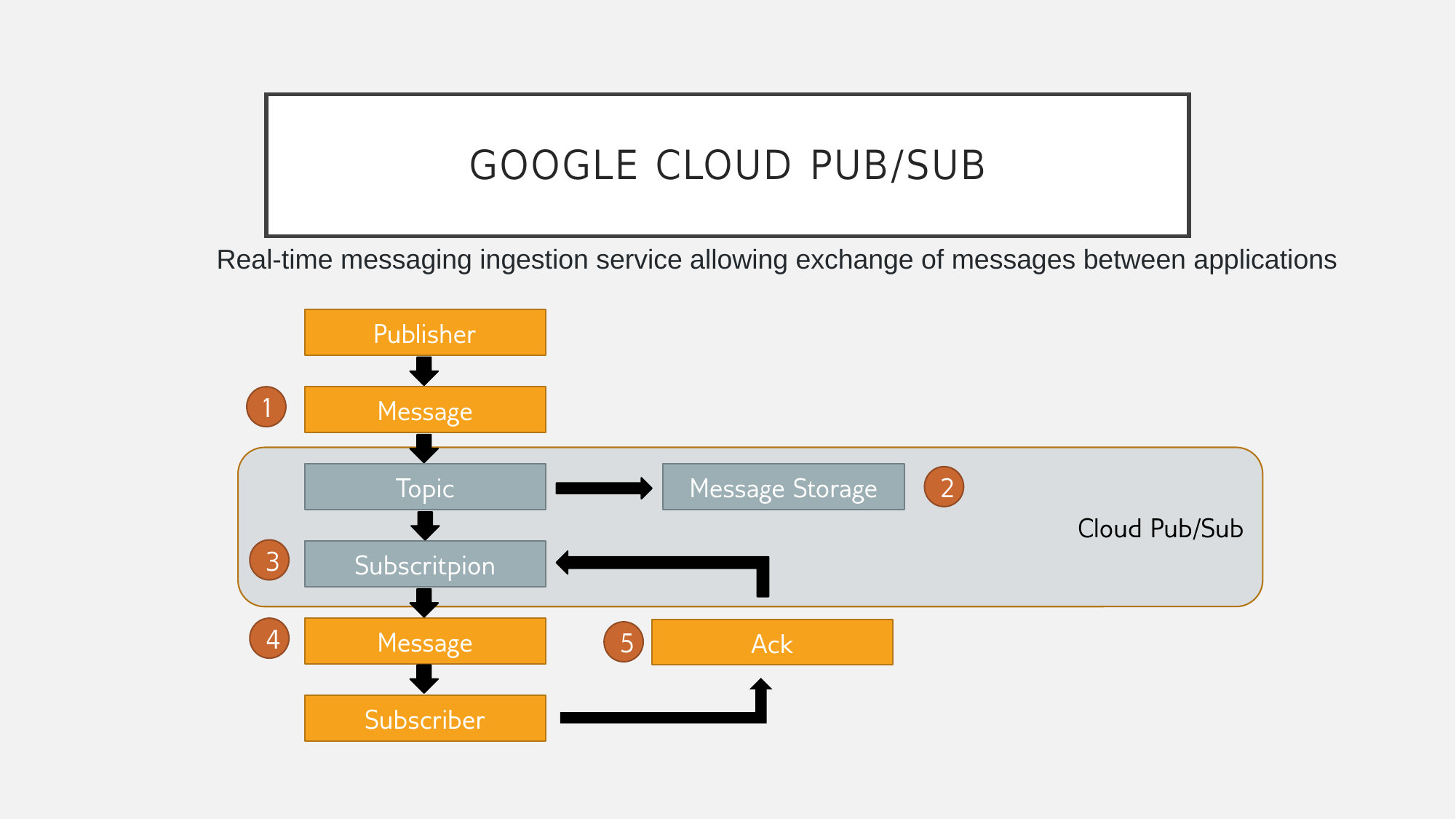

# Google cloud Pub/sub
Real-time messaging ingestion service allowing exchange of messages between applications
Publisher

1
Message

Cloud Pub/Sub
Topic
Message Storage
2

3
Subscritpion

4
Message
Ack
5

Subscriber